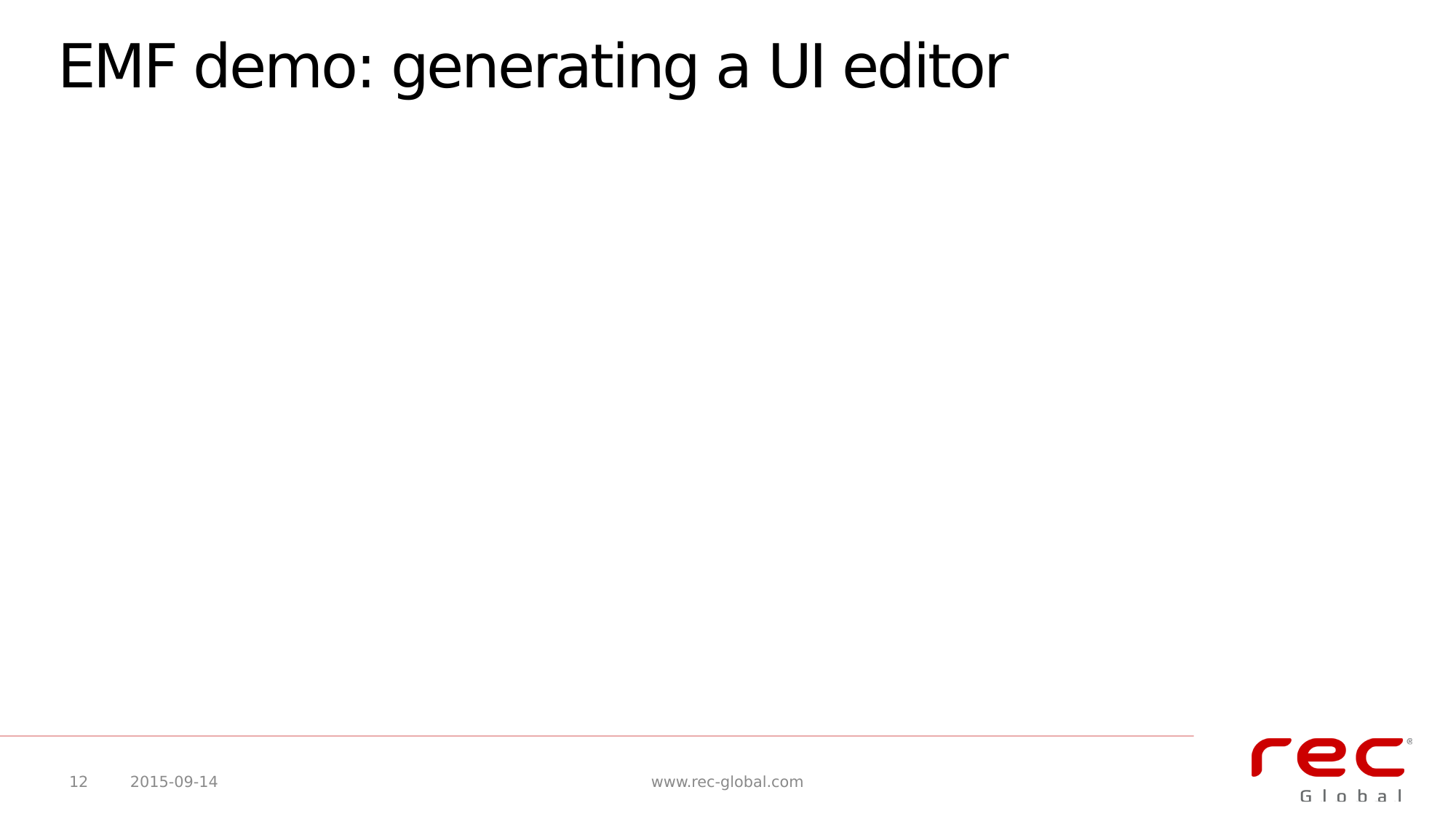

# EMF demo: generating a UI editor

12
2015-09-14
www.rec-global.com